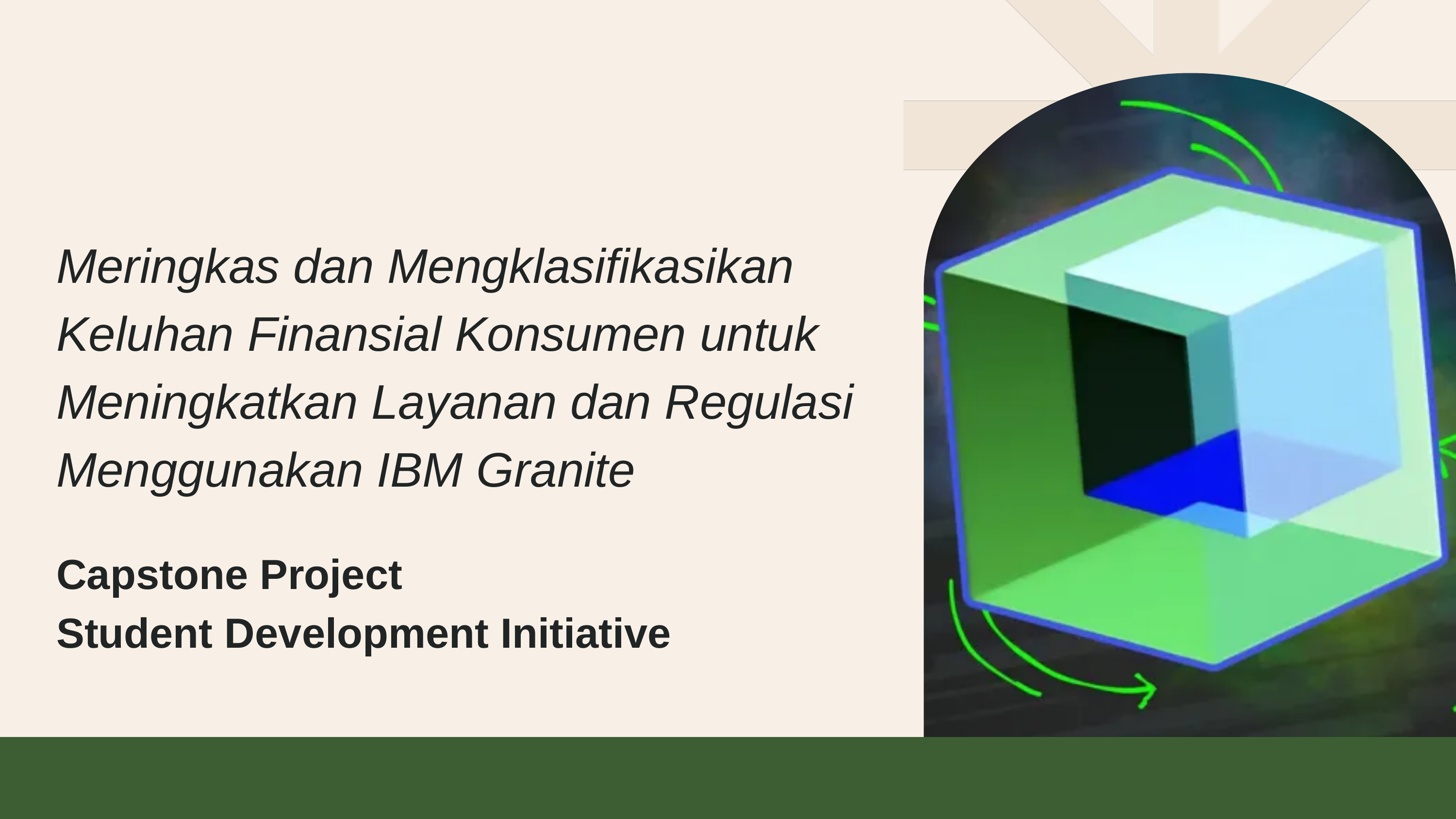

Meringkas dan Mengklasifikasikan Keluhan Finansial Konsumen untuk Meningkatkan Layanan dan Regulasi Menggunakan IBM Granite

Capstone Project
Student Development Initiative